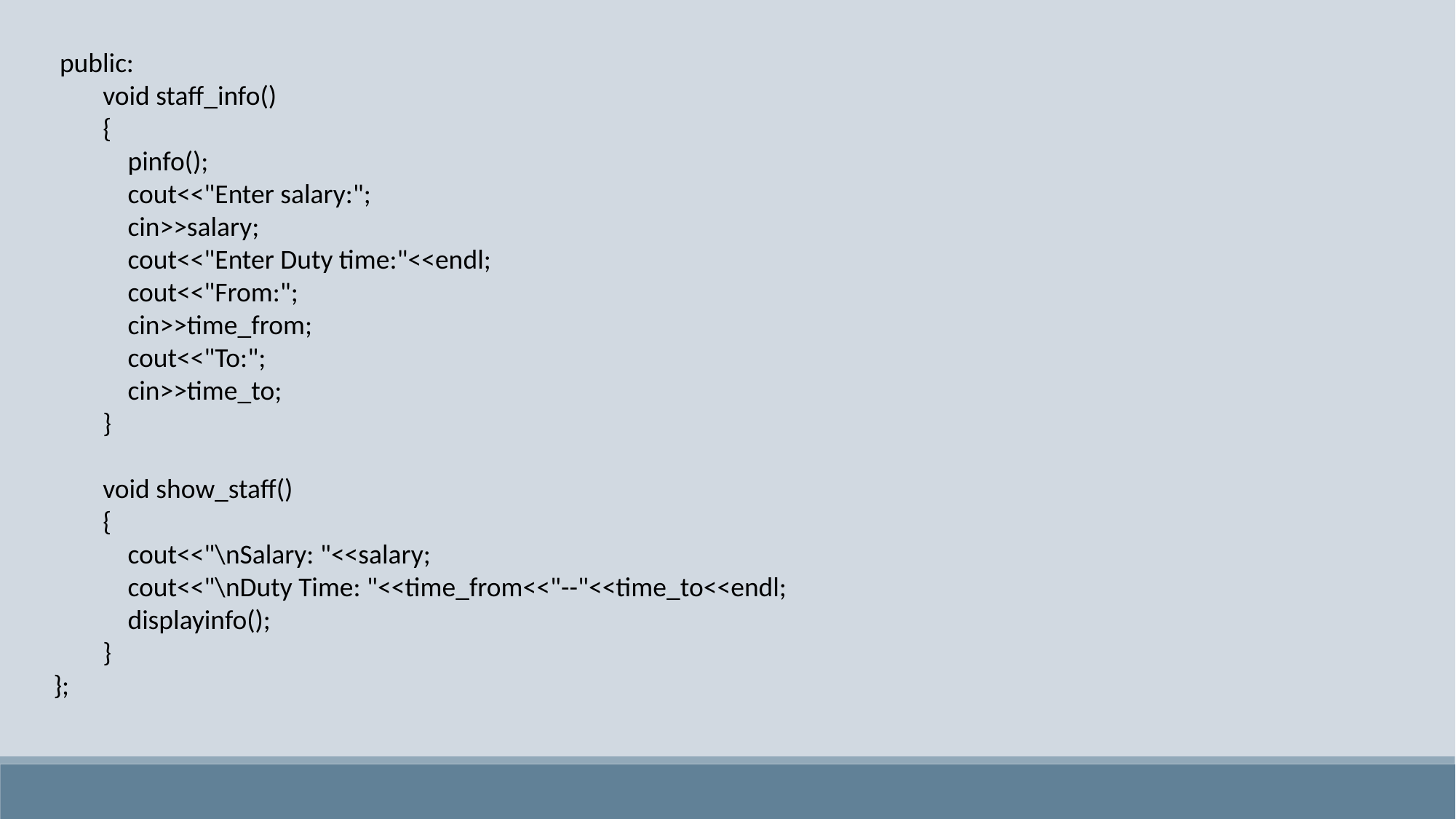

public:
        void staff_info()
        {
            pinfo();
            cout<<"Enter salary:";
            cin>>salary;
            cout<<"Enter Duty time:"<<endl;
            cout<<"From:";
            cin>>time_from;
            cout<<"To:";
            cin>>time_to;
        }

        void show_staff()
        {
            cout<<"\nSalary: "<<salary;
            cout<<"\nDuty Time: "<<time_from<<"--"<<time_to<<endl;
            displayinfo();
        }
};